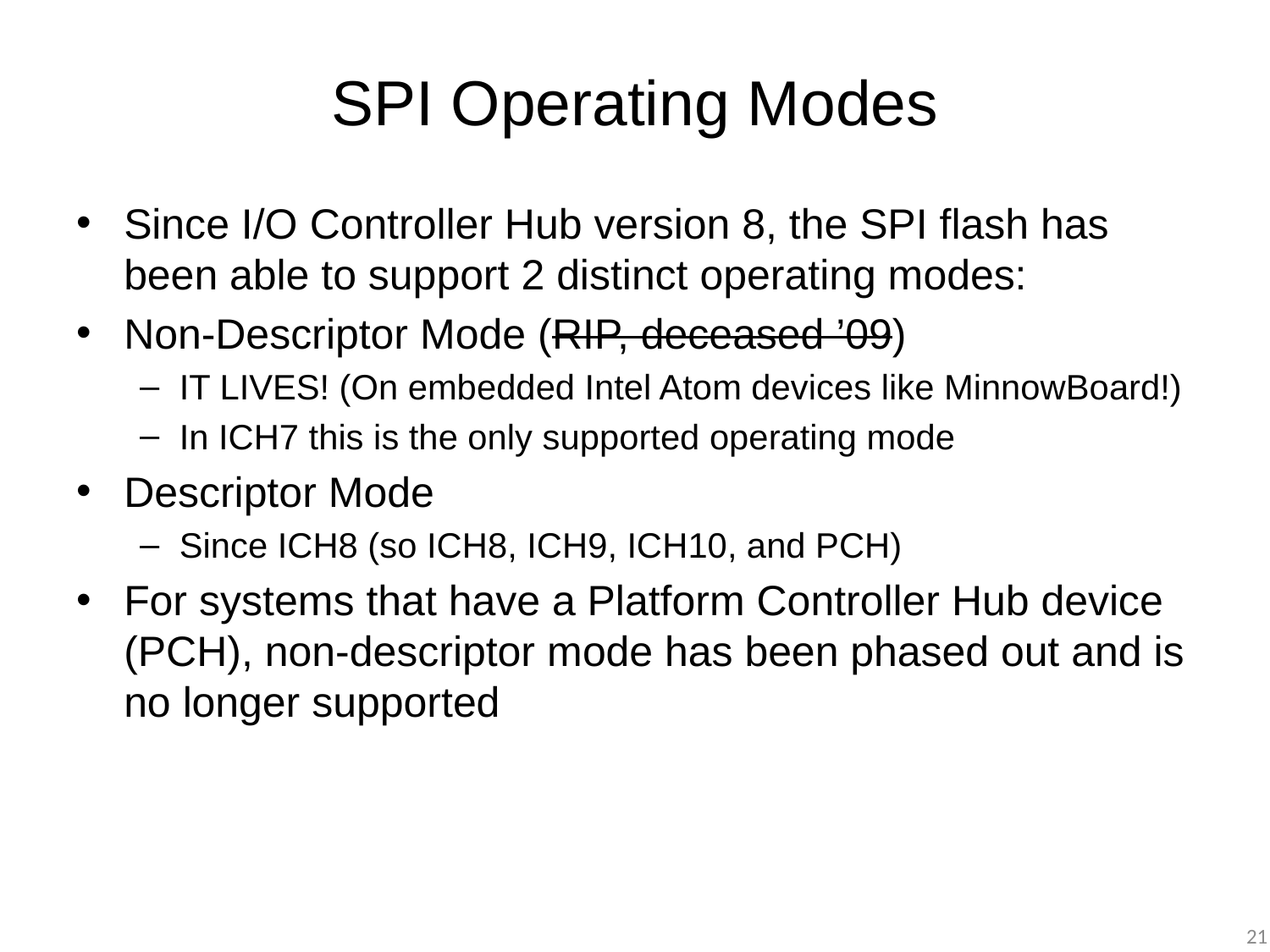

# SPI Operating Modes
Since I/O Controller Hub version 8, the SPI flash has been able to support 2 distinct operating modes:
Non-Descriptor Mode (RIP, deceased ’09)
IT LIVES! (On embedded Intel Atom devices like MinnowBoard!)
In ICH7 this is the only supported operating mode
Descriptor Mode
Since ICH8 (so ICH8, ICH9, ICH10, and PCH)
For systems that have a Platform Controller Hub device (PCH), non-descriptor mode has been phased out and is no longer supported
21